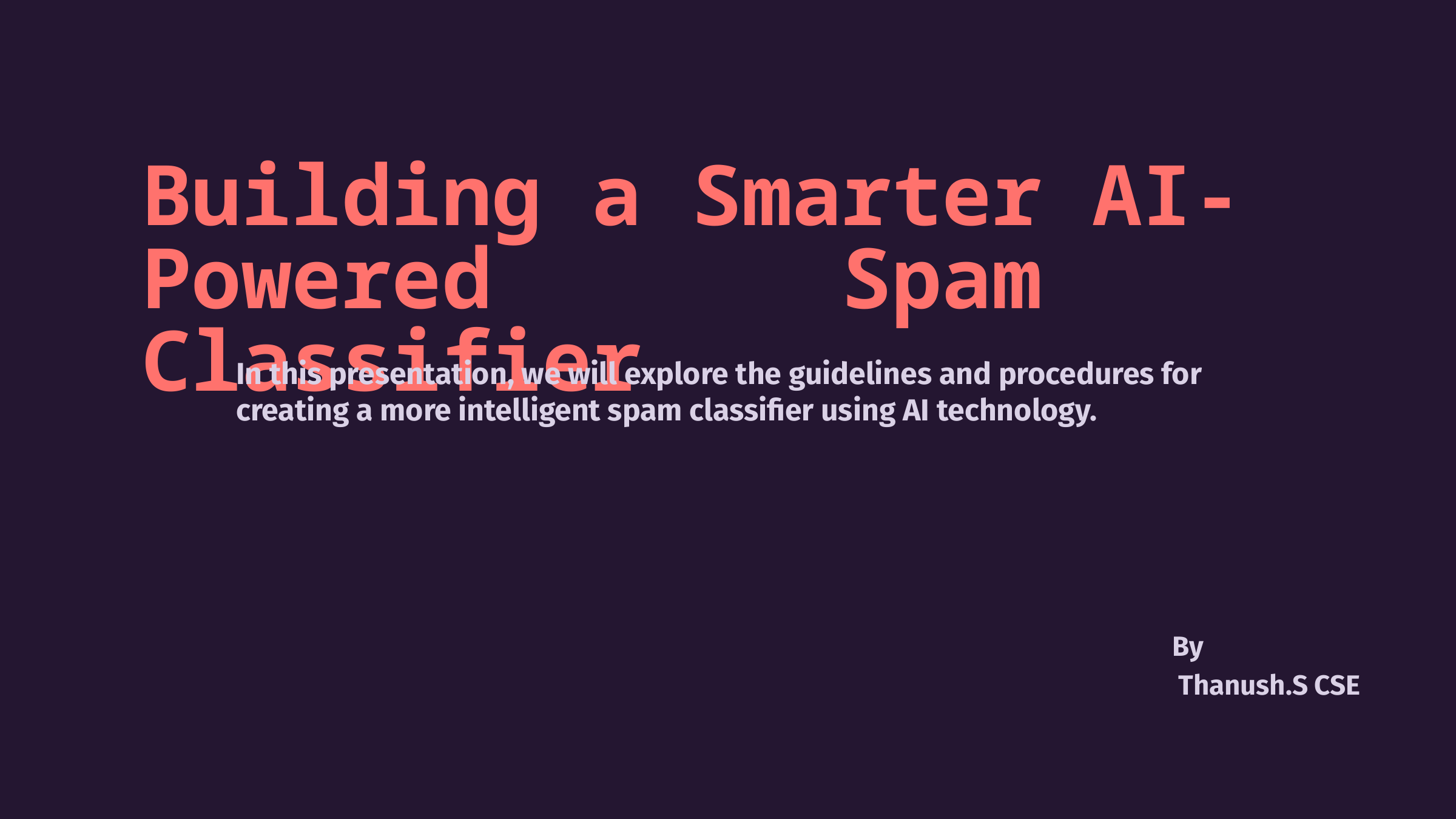

Building a Smarter AI-Powered       Spam Classifier
In this presentation, we will explore the guidelines and procedures for creating a more intelligent spam classifier using AI technology.

By
 Thanush.S CSE